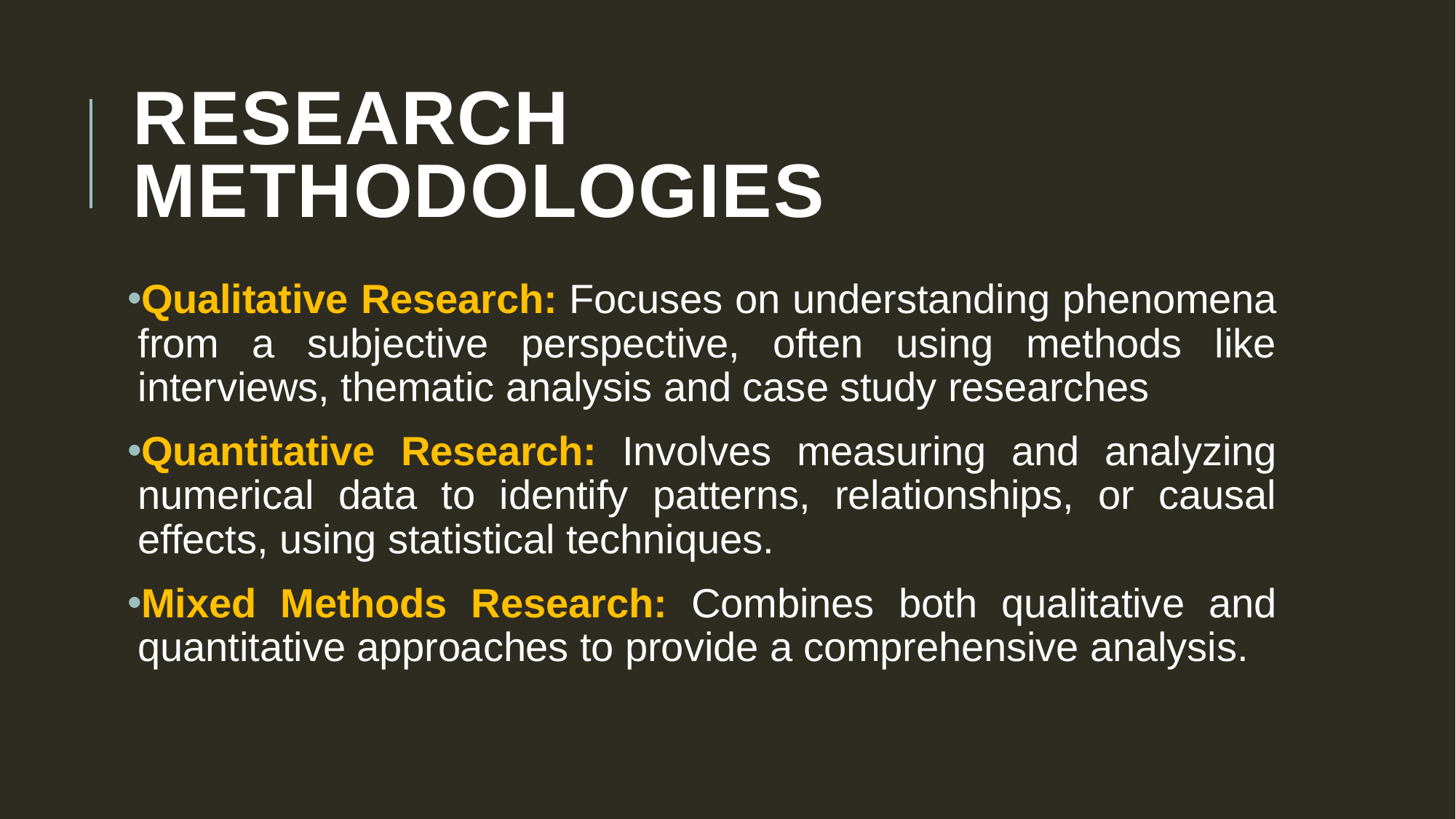

# Research Methodologies
Qualitative Research: Focuses on understanding phenomena from a subjective perspective, often using methods like interviews, thematic analysis and case study researches
Quantitative Research: Involves measuring and analyzing numerical data to identify patterns, relationships, or causal effects, using statistical techniques.
Mixed Methods Research: Combines both qualitative and quantitative approaches to provide a comprehensive analysis.